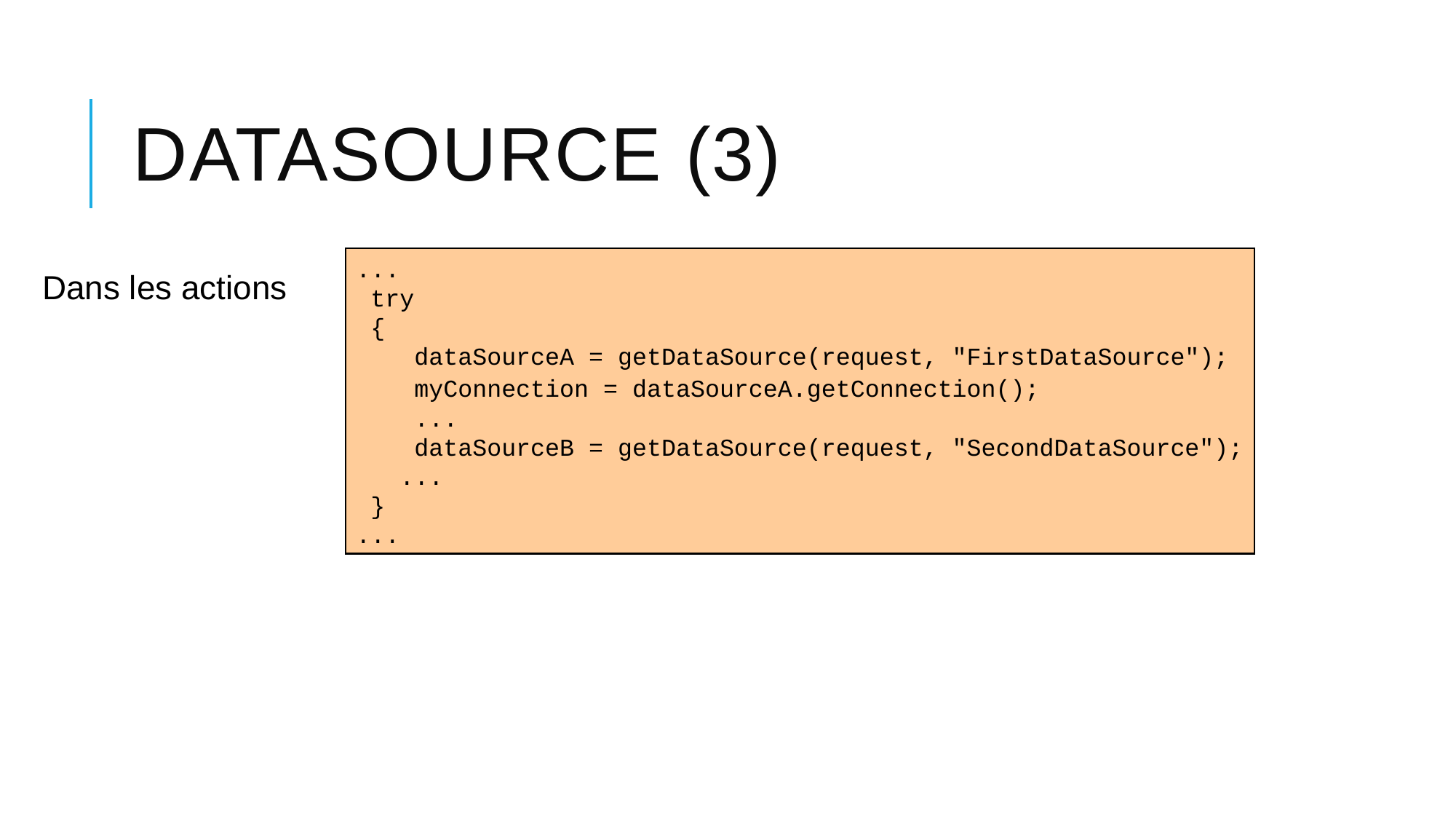

# Datasource (3)
...
 try
 {
    dataSourceA = getDataSource(request, "FirstDataSource");
    myConnection = dataSourceA.getConnection();
    ...
    dataSourceB = getDataSource(request, "SecondDataSource");
   ...
 }
...
Dans les actions